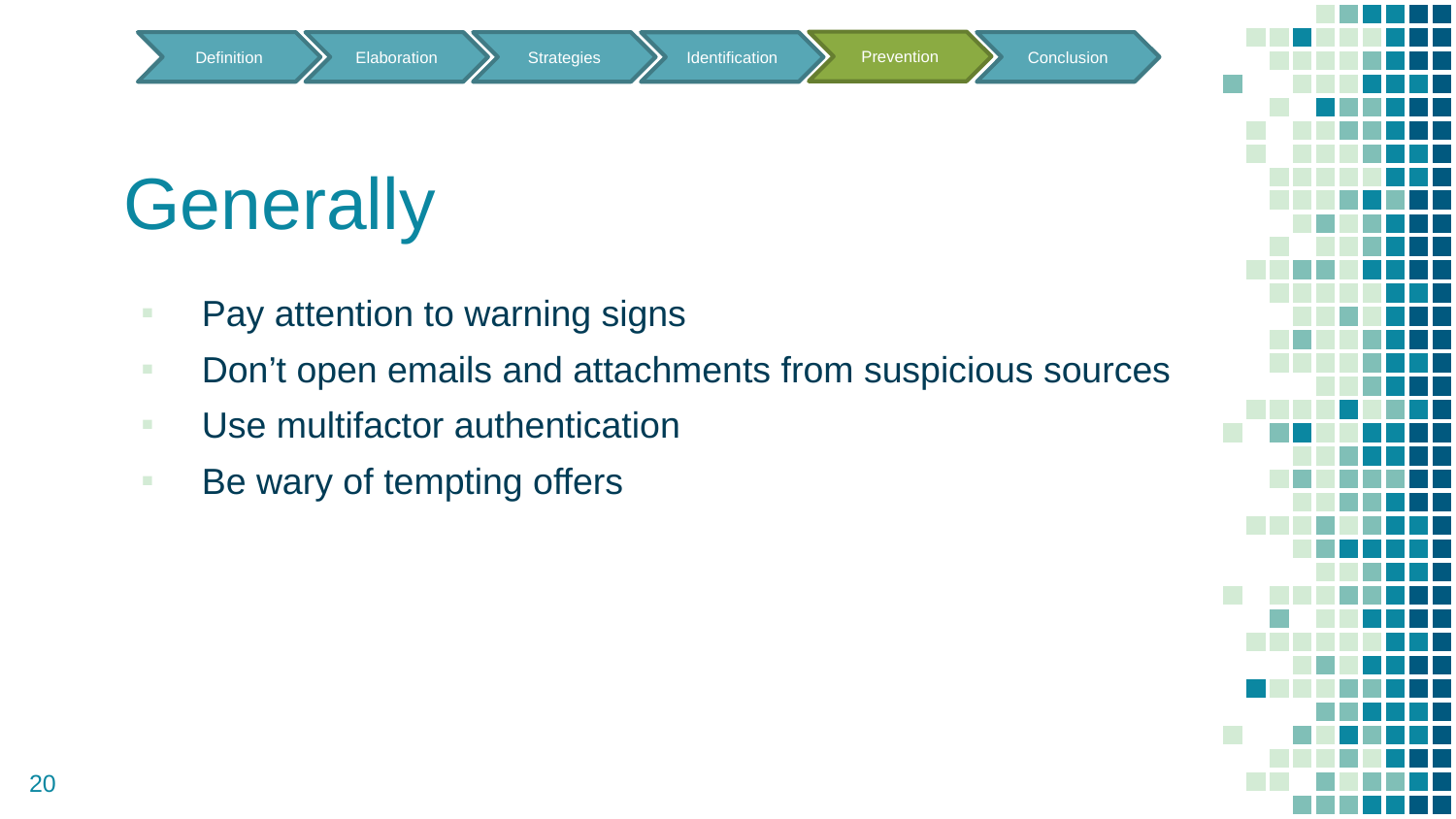

Prevention
Definition
Elaboration
Strategies
Conclusion
Identification
# Generally
Pay attention to warning signs
Don’t open emails and attachments from suspicious sources
Use multifactor authentication
Be wary of tempting offers

20